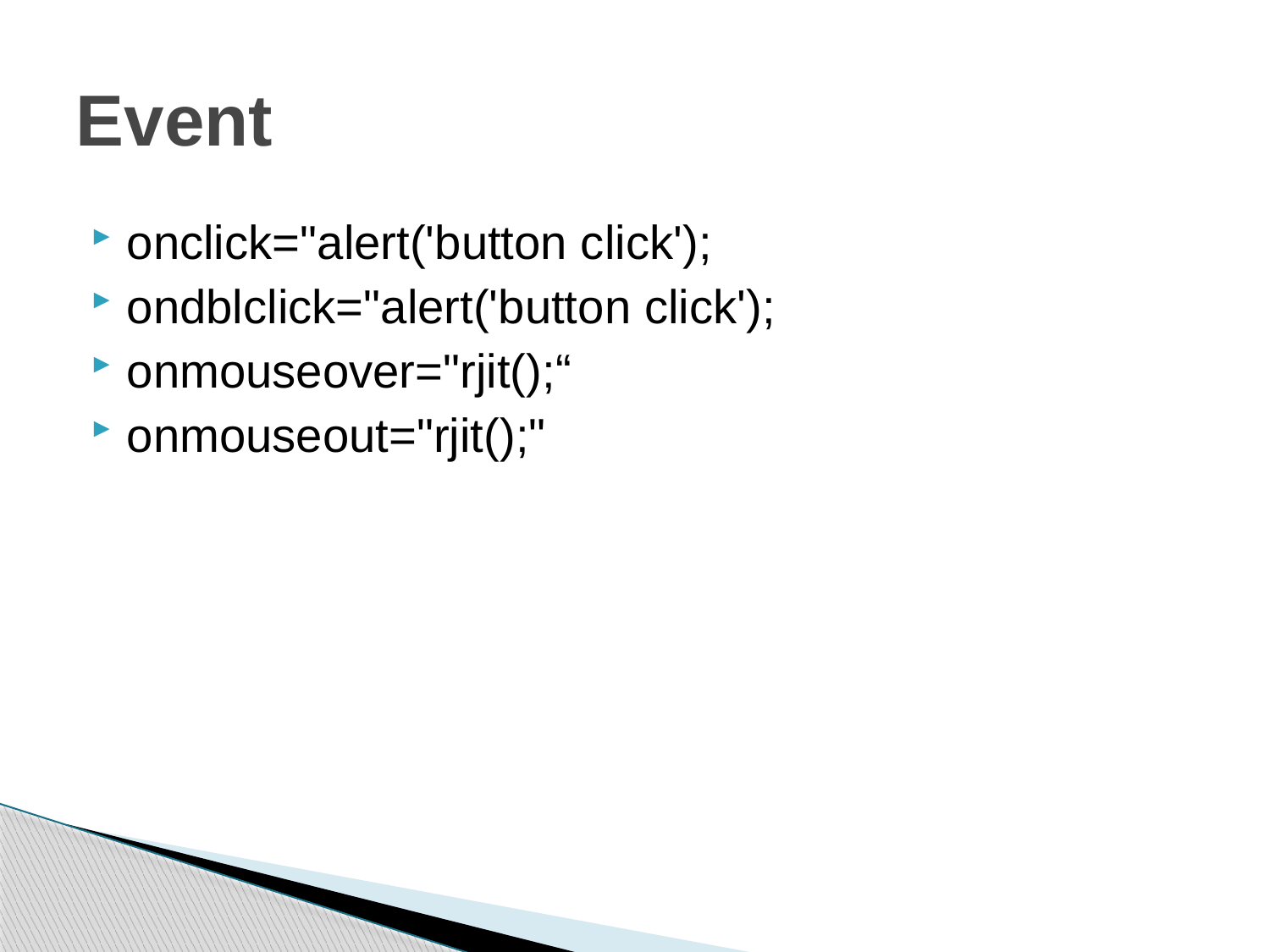

# Event
onclick="alert('button click');
ondblclick="alert('button click');
onmouseover="rjit();“
onmouseout="rjit();"